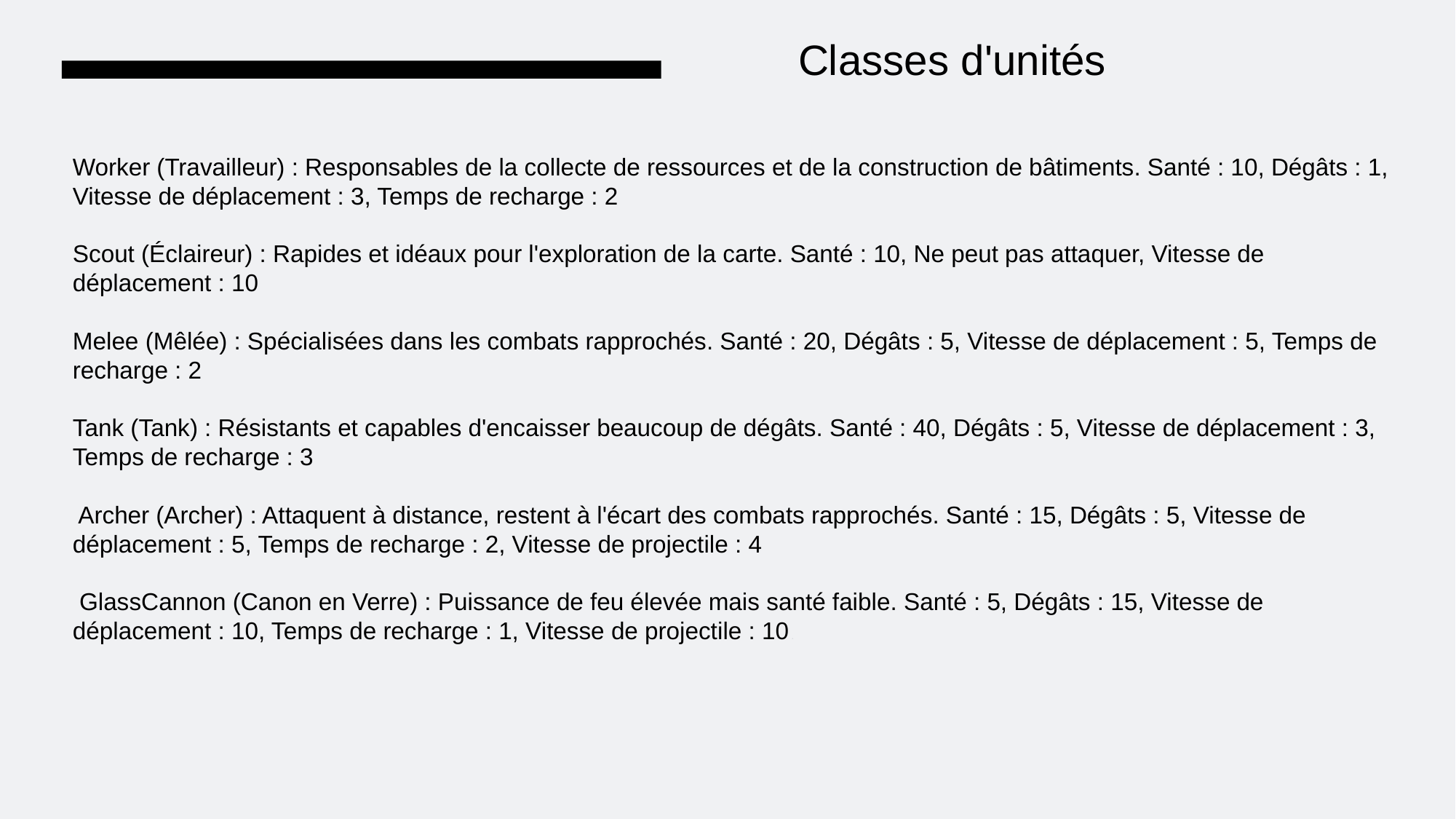

Classes d'unités
# Worker (Travailleur) : Responsables de la collecte de ressources et de la construction de bâtiments. Santé : 10, Dégâts : 1, Vitesse de déplacement : 3, Temps de recharge : 2 Scout (Éclaireur) : Rapides et idéaux pour l'exploration de la carte. Santé : 10, Ne peut pas attaquer, Vitesse de déplacement : 10 Melee (Mêlée) : Spécialisées dans les combats rapprochés. Santé : 20, Dégâts : 5, Vitesse de déplacement : 5, Temps de recharge : 2 Tank (Tank) : Résistants et capables d'encaisser beaucoup de dégâts. Santé : 40, Dégâts : 5, Vitesse de déplacement : 3, Temps de recharge : 3 Archer (Archer) : Attaquent à distance, restent à l'écart des combats rapprochés. Santé : 15, Dégâts : 5, Vitesse de déplacement : 5, Temps de recharge : 2, Vitesse de projectile : 4 GlassCannon (Canon en Verre) : Puissance de feu élevée mais santé faible. Santé : 5, Dégâts : 15, Vitesse de déplacement : 10, Temps de recharge : 1, Vitesse de projectile : 10.